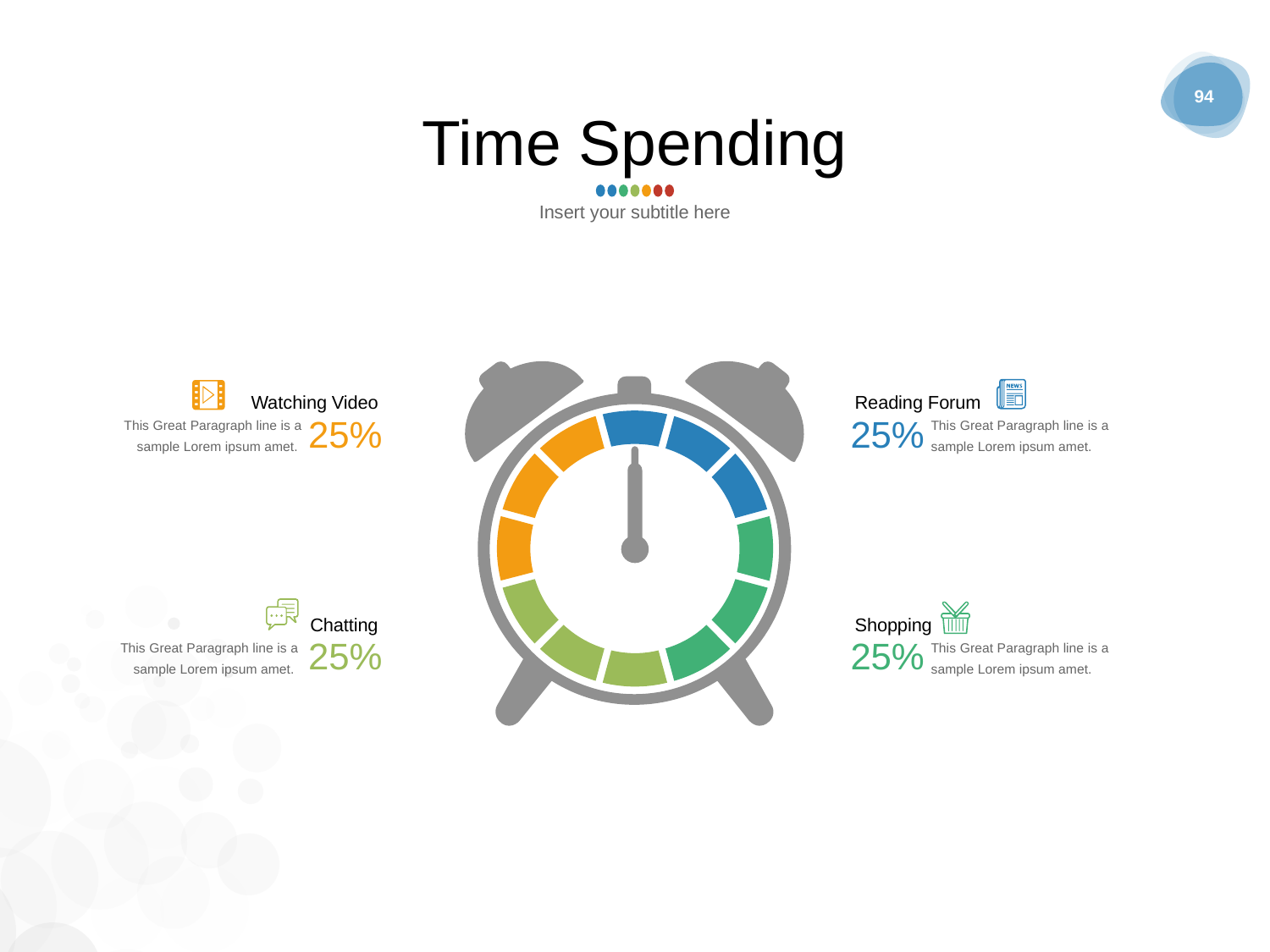

94
# Time Spending
Insert your subtitle here

Watching Video
Reading Forum
25%
25%
This Great Paragraph line is a sample Lorem ipsum amet.
This Great Paragraph line is a sample Lorem ipsum amet.

Chatting
Shopping

25%
25%
This Great Paragraph line is a sample Lorem ipsum amet.
This Great Paragraph line is a sample Lorem ipsum amet.